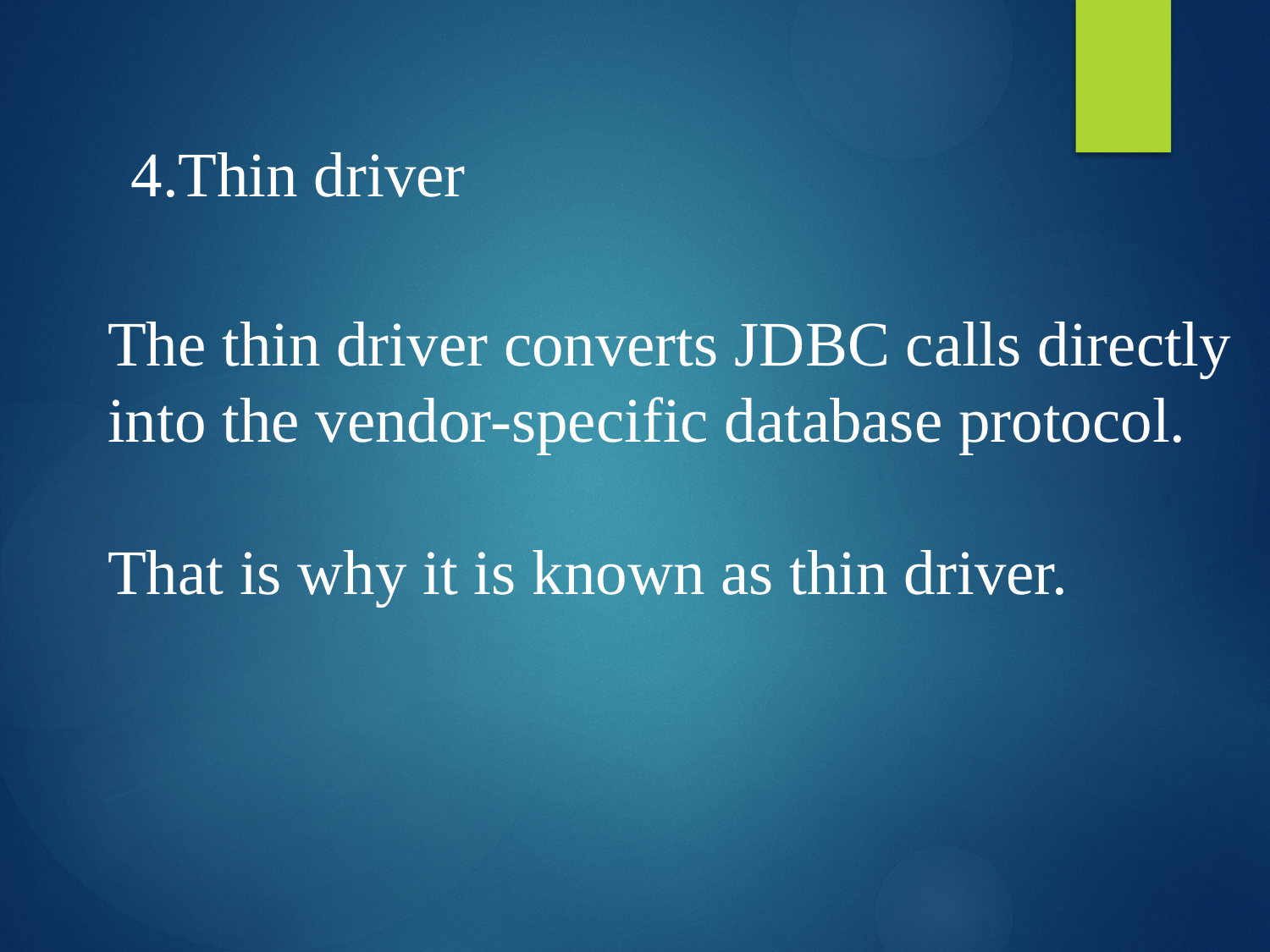

4.Thin driver
The thin driver converts JDBC calls directly into the vendor-specific database protocol.

That is why it is known as thin driver.